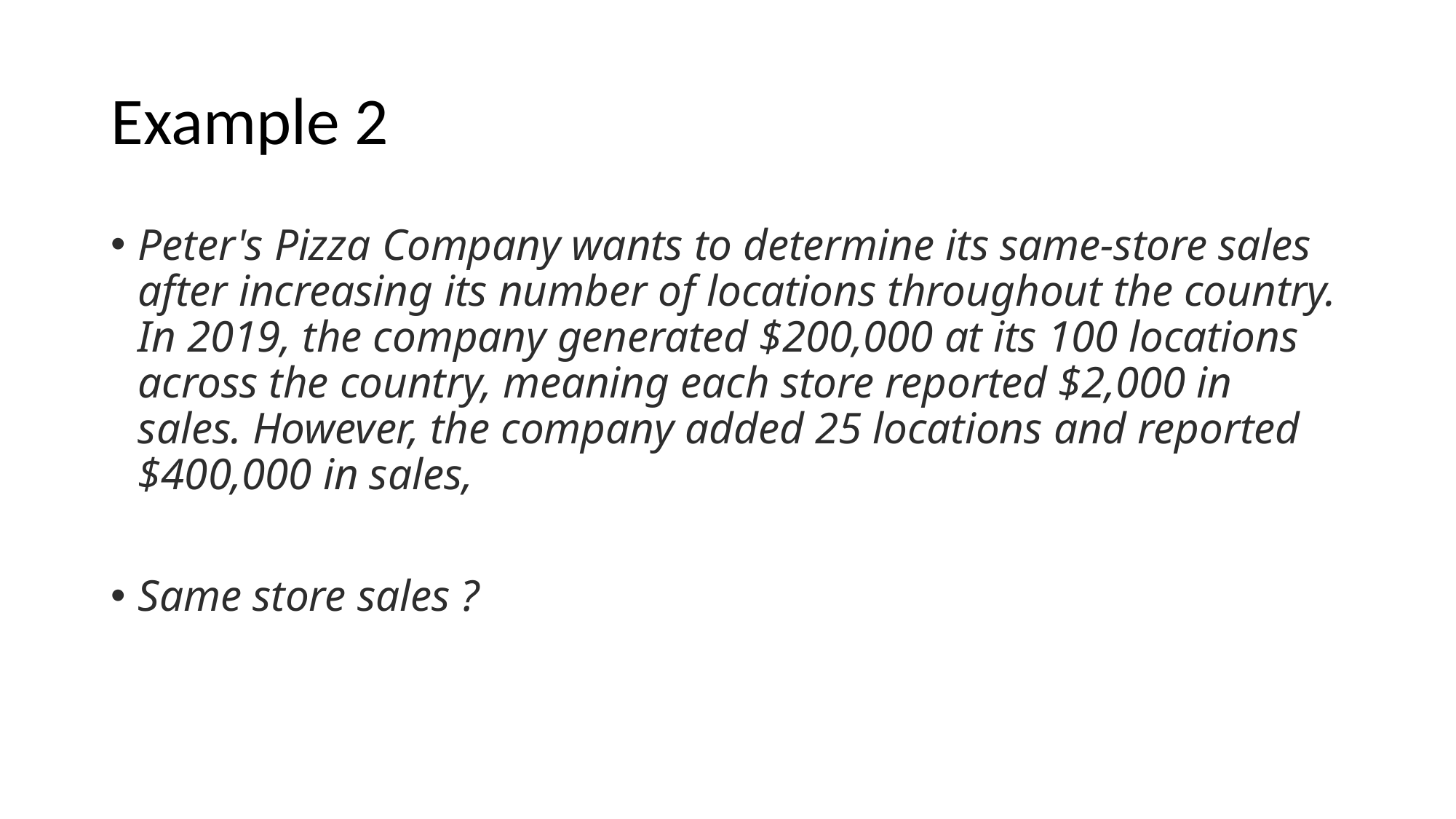

# Example 2
Peter's Pizza Company wants to determine its same-store sales after increasing its number of locations throughout the country. In 2019, the company generated $200,000 at its 100 locations across the country, meaning each store reported $2,000 in sales. However, the company added 25 locations and reported $400,000 in sales,

Same store sales ?